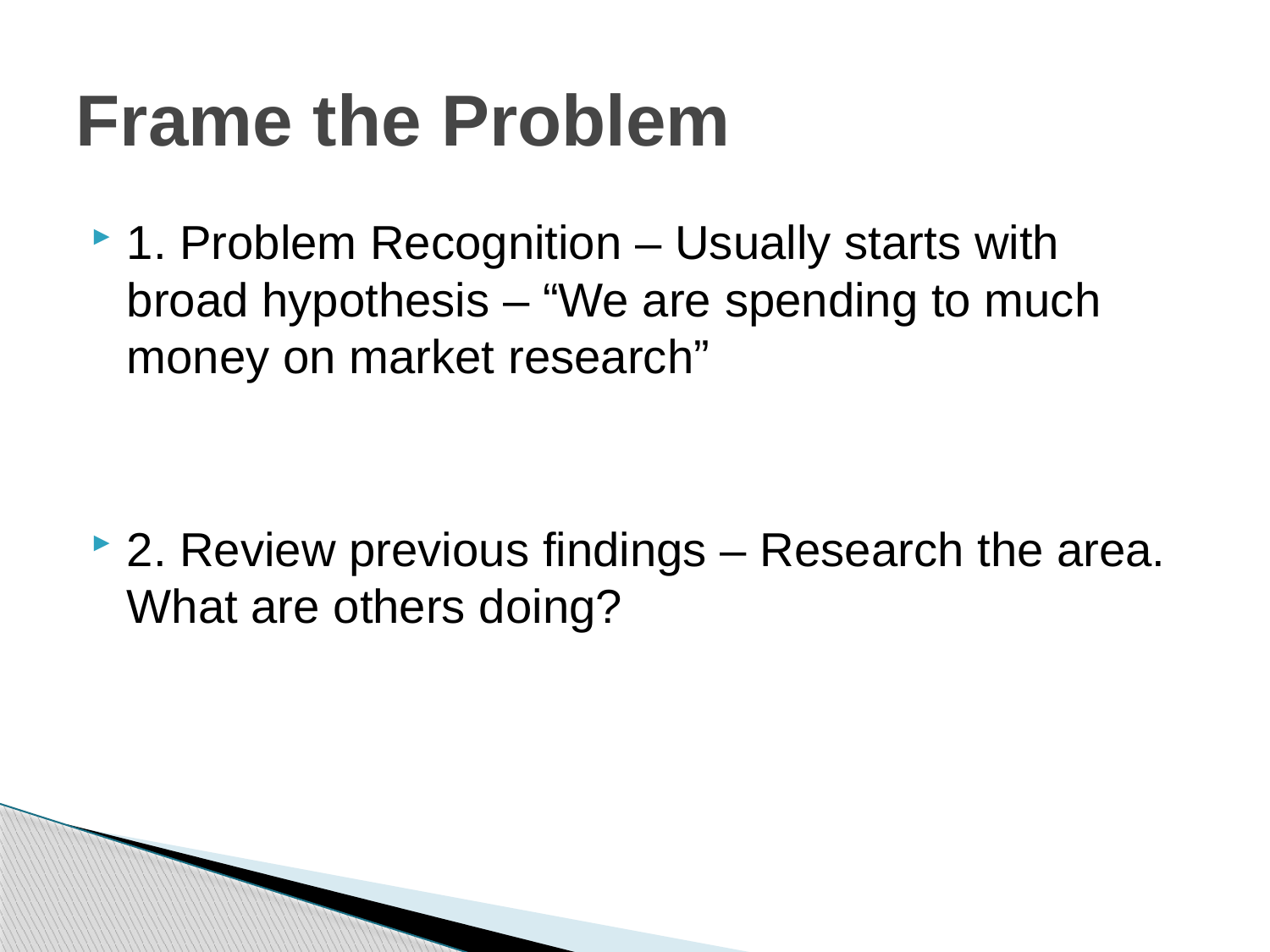

# Frame the Problem
1. Problem Recognition – Usually starts with broad hypothesis – “We are spending to much money on market research”

2. Review previous findings – Research the area. What are others doing?